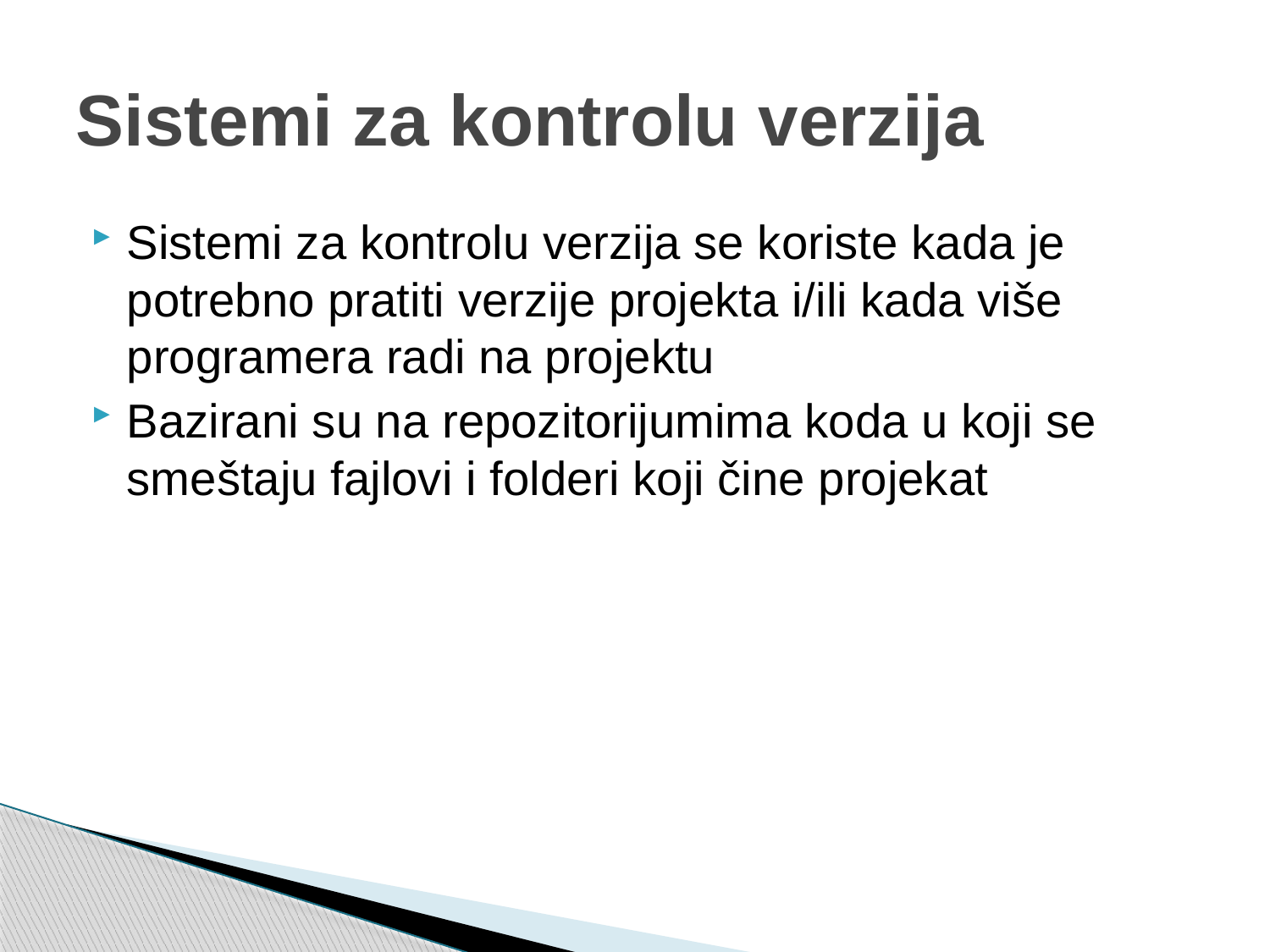

# Sistemi za kontrolu verzija
Sistemi za kontrolu verzija se koriste kada je potrebno pratiti verzije projekta i/ili kada više programera radi na projektu
Bazirani su na repozitorijumima koda u koji se smeštaju fajlovi i folderi koji čine projekat